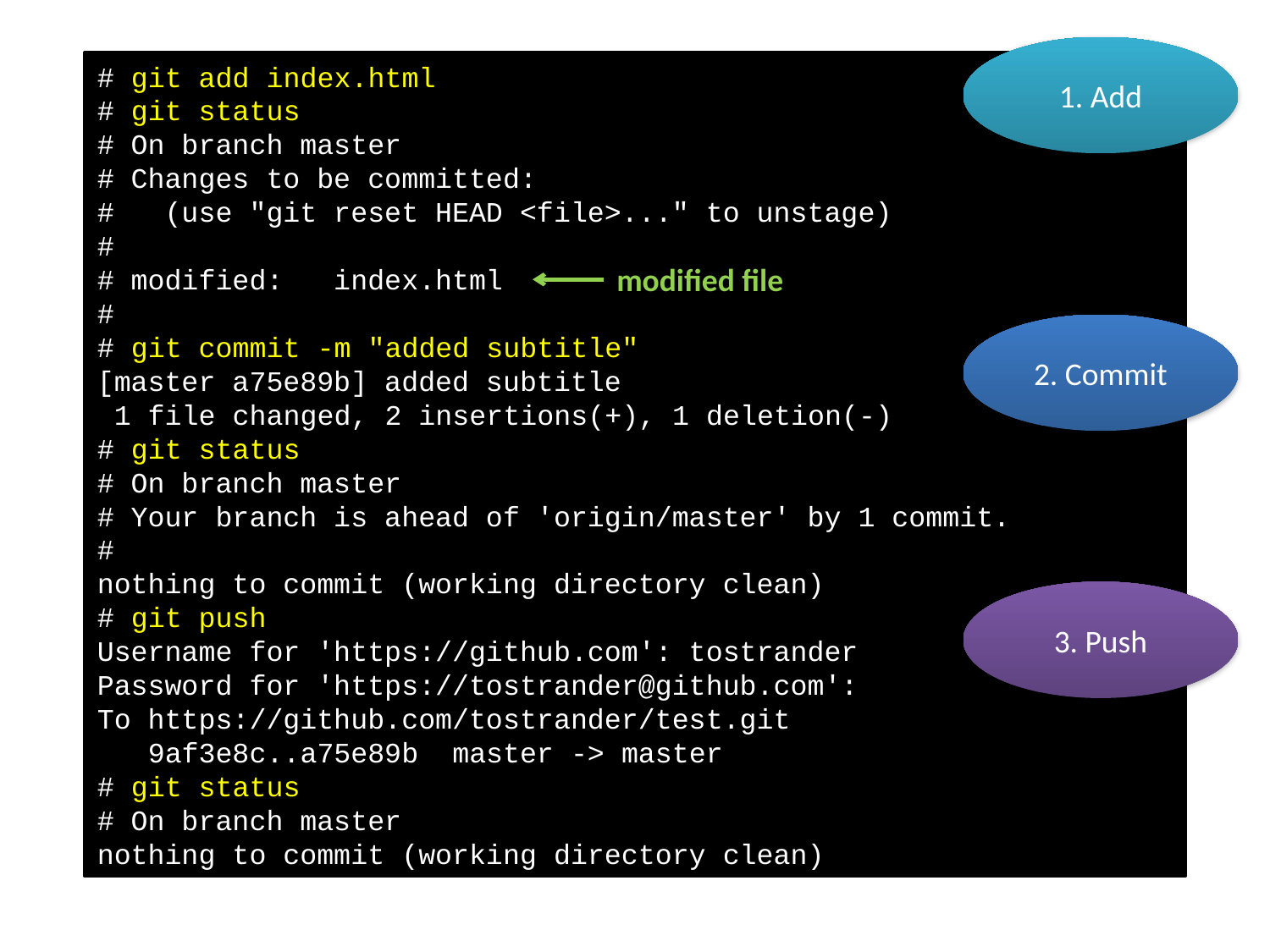

1. Add
# git add index.html
# git status
# On branch master
# Changes to be committed:
#   (use "git reset HEAD <file>..." to unstage)
#
# modified:   index.html
#
# git commit -m "added subtitle"
[master a75e89b] added subtitle
 1 file changed, 2 insertions(+), 1 deletion(-)
# git status
# On branch master
# Your branch is ahead of 'origin/master' by 1 commit.
#
nothing to commit (working directory clean)
# git push
Username for 'https://github.com': tostrander
Password for 'https://tostrander@github.com':
To https://github.com/tostrander/test.git
   9af3e8c..a75e89b  master -> master
# git status
# On branch master
nothing to commit (working directory clean)
modified file
2. Commit
3. Push